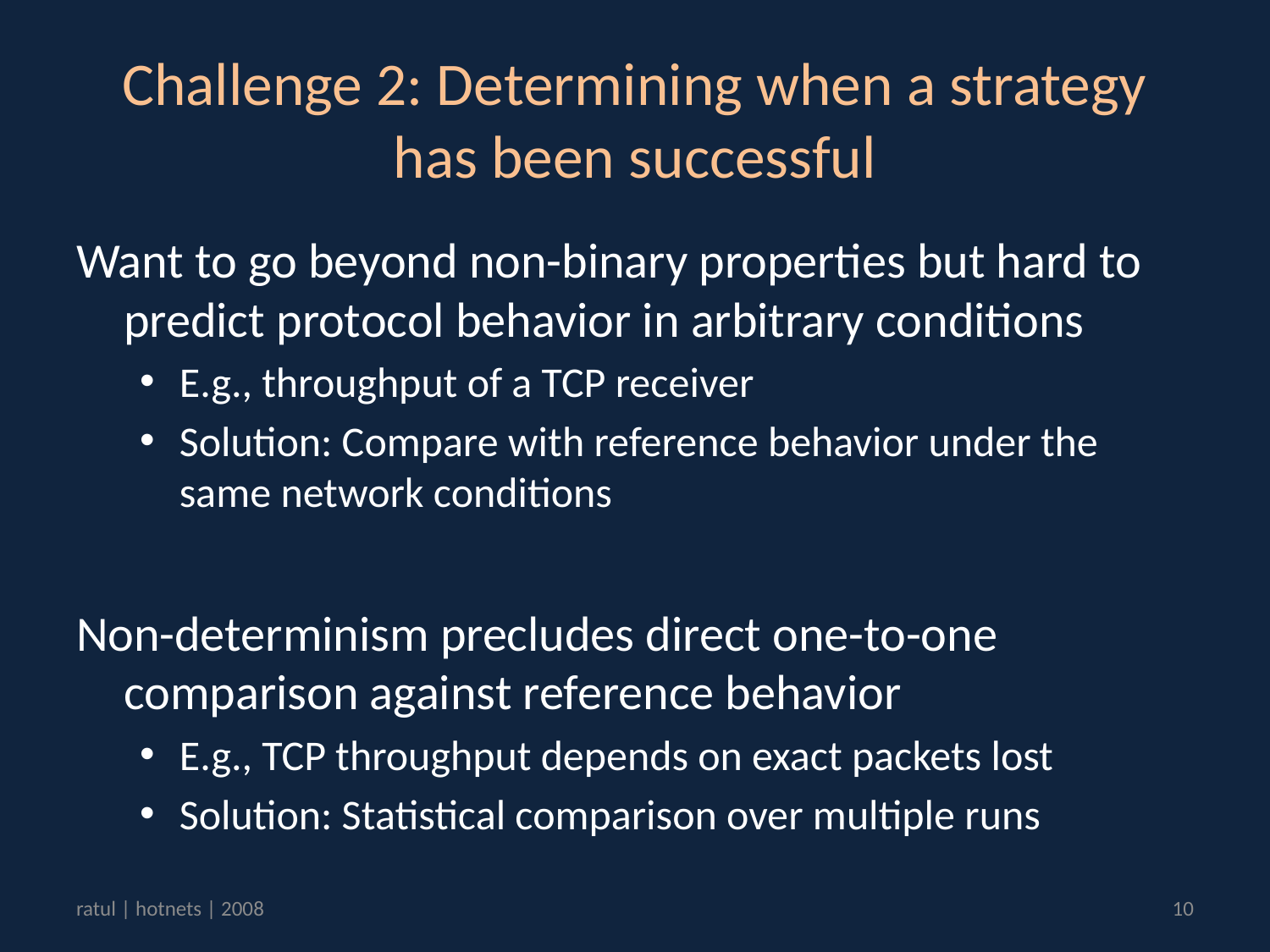

# Challenge 2: Determining when a strategy has been successful
Want to go beyond non-binary properties but hard to predict protocol behavior in arbitrary conditions
E.g., throughput of a TCP receiver
Solution: Compare with reference behavior under the same network conditions

Non-determinism precludes direct one-to-one comparison against reference behavior
E.g., TCP throughput depends on exact packets lost
Solution: Statistical comparison over multiple runs
ratul | hotnets | 2008
10